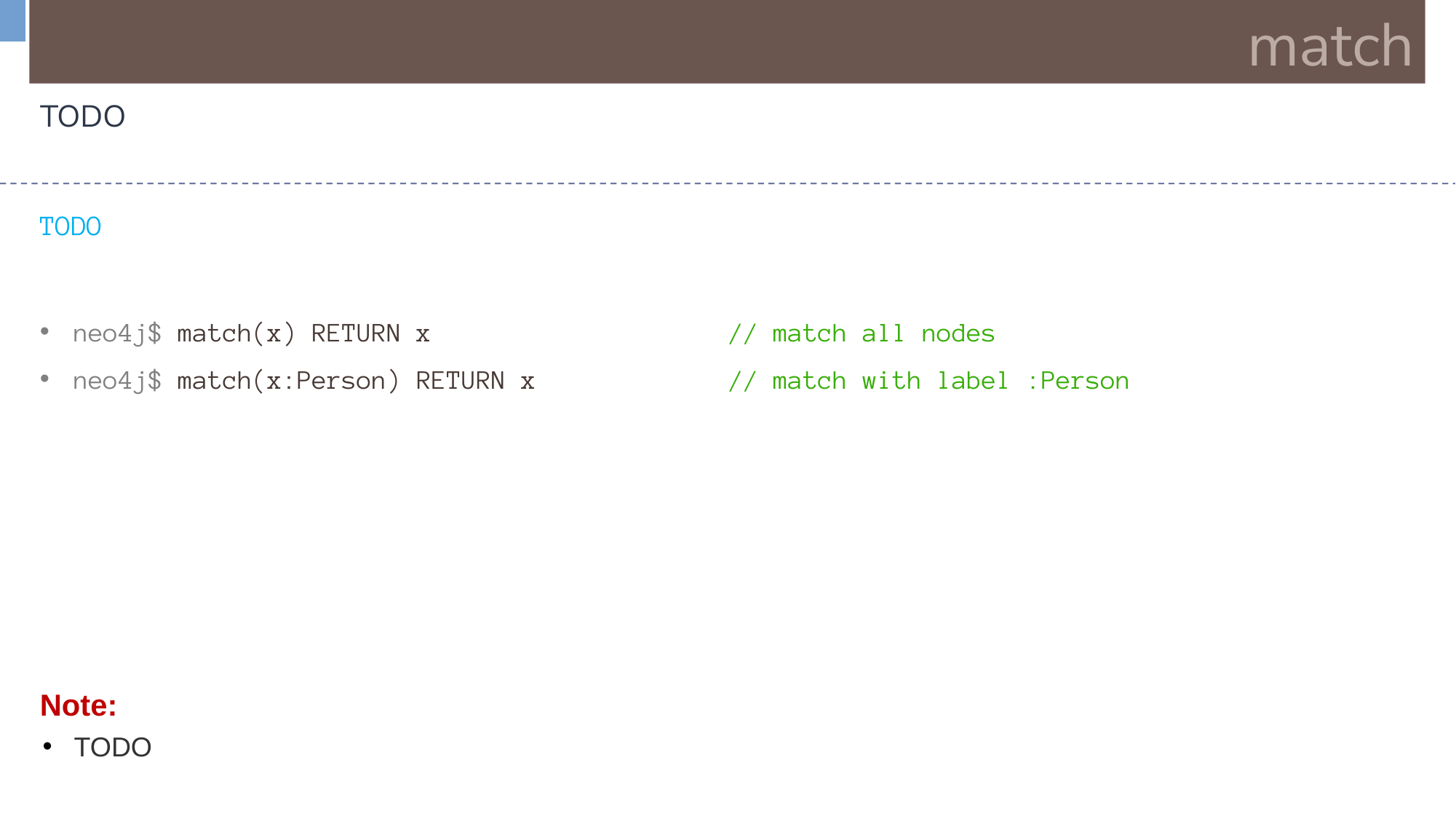

match
TODO

TODO
neo4j$ match(x) RETURN x			// match all nodes

neo4j$ match(x:Person) RETURN x		// match with label :Person
Note:

TODO